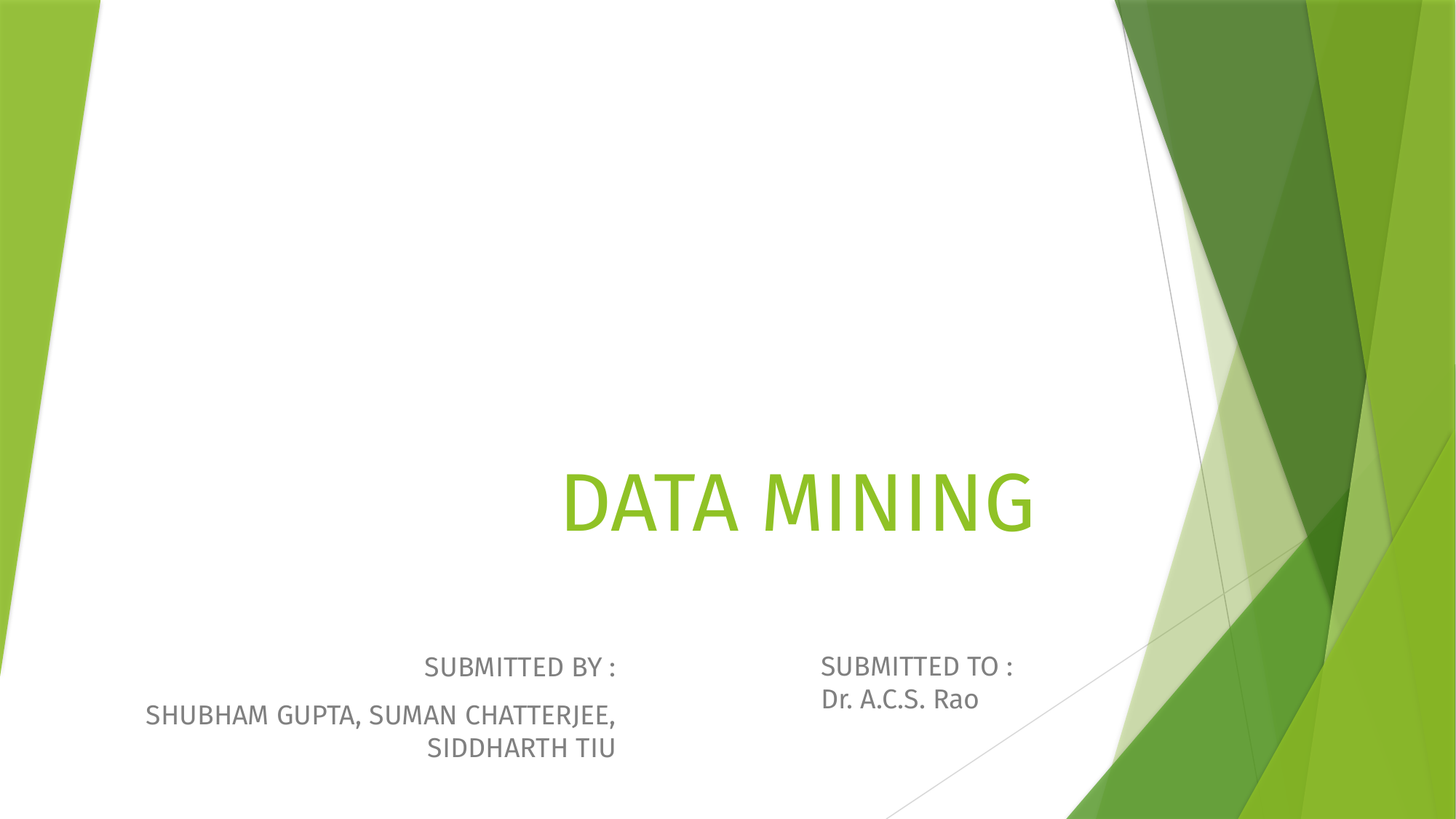

# DATA MINING
SUBMITTED BY :
SHUBHAM GUPTA, SUMAN CHATTERJEE, SIDDHARTH TIU
SUBMITTED TO :
Dr. A.C.S. Rao